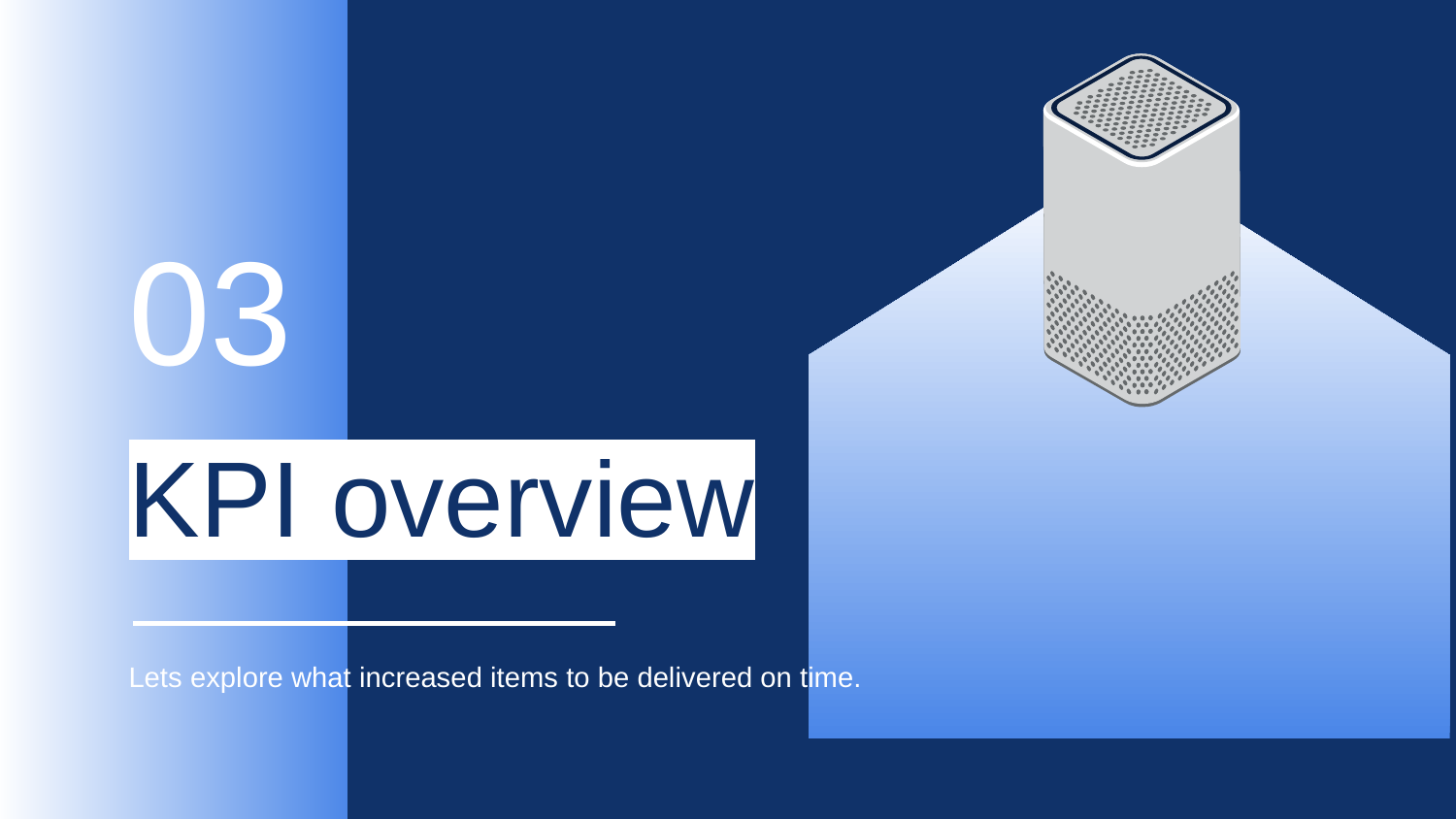

03
# KPI overview
Lets explore what increased items to be delivered on time.